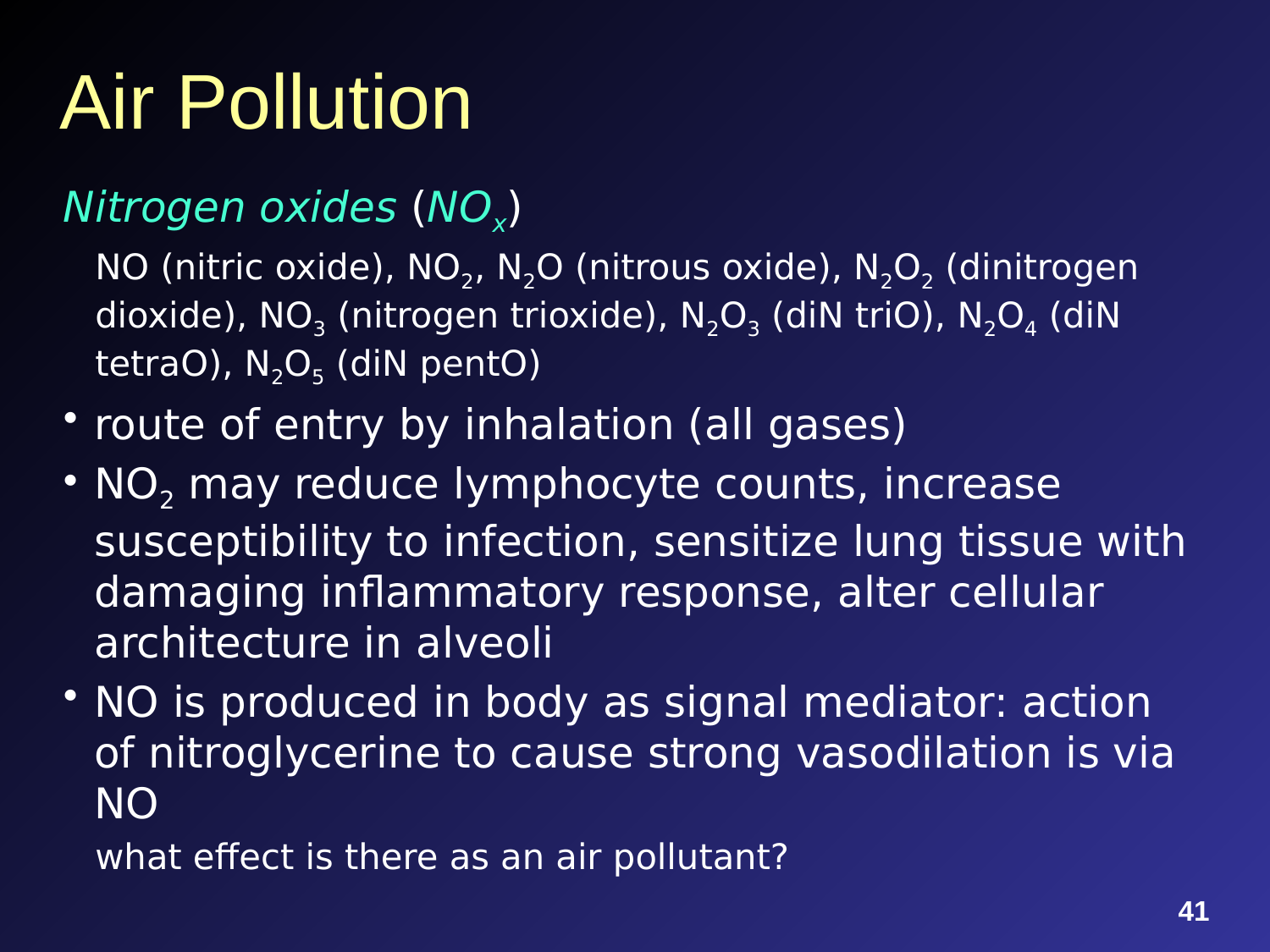

# Air Pollution
Nitrogen oxides (NOx)
NO (nitric oxide), NO2, N2O (nitrous oxide), N2O2 (dinitrogen dioxide), NO3 (nitrogen trioxide), N2O3 (diN triO), N2O4 (diN tetraO), N2O5 (diN pentO)
route of entry by inhalation (all gases)
NO2 may reduce lymphocyte counts, increase susceptibility to infection, sensitize lung tissue with damaging inflammatory response, alter cellular architecture in alveoli
NO is produced in body as signal mediator: action of nitroglycerine to cause strong vasodilation is via NO
what effect is there as an air pollutant?
41